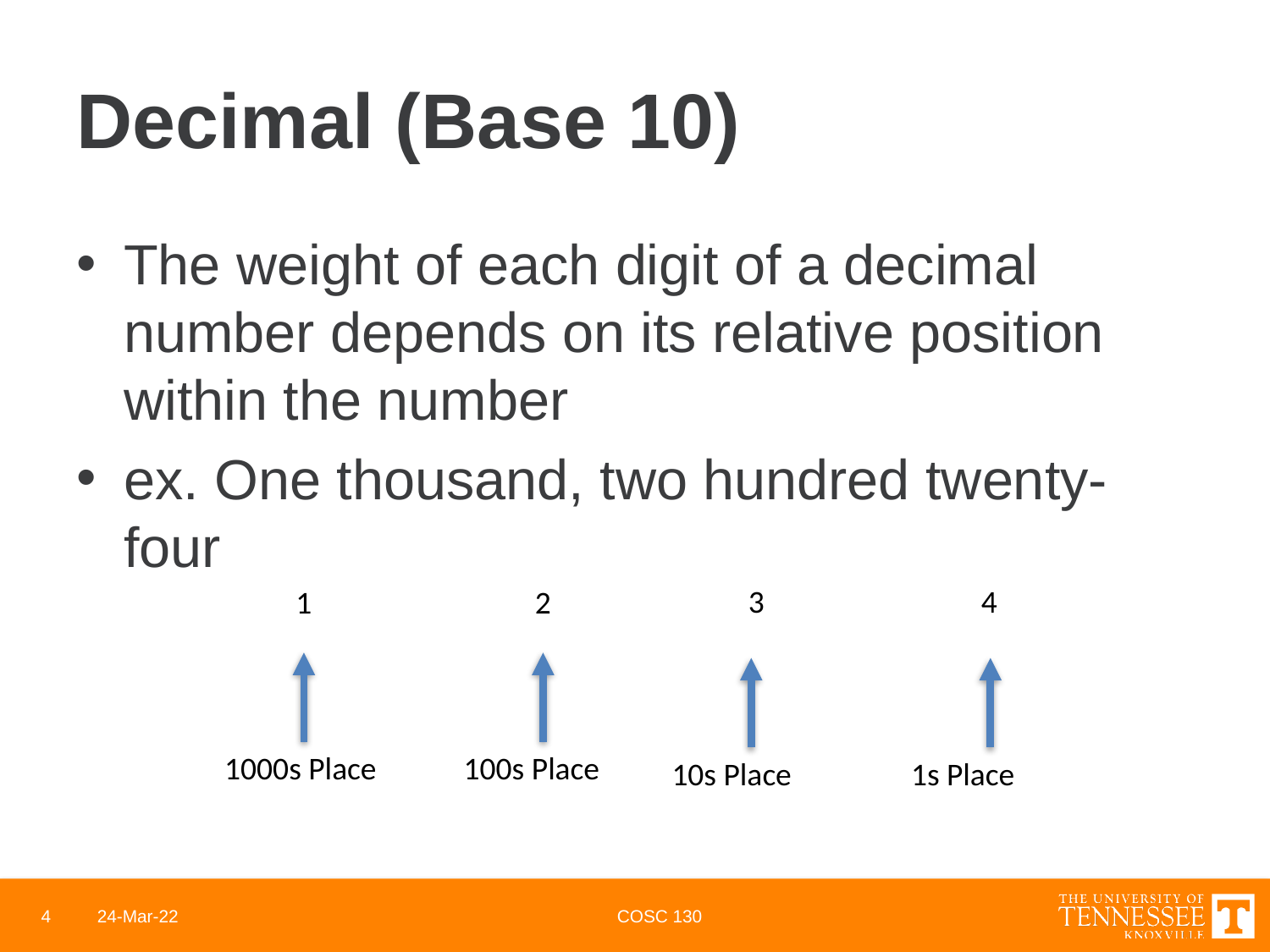

# Decimal (Base 10)
The weight of each digit of a decimal number depends on its relative position within the number
ex. One thousand, two hundred twenty-four
3
4
1
2
1000s Place
100s Place
10s Place
1s Place
4
24-Mar-22
COSC 130